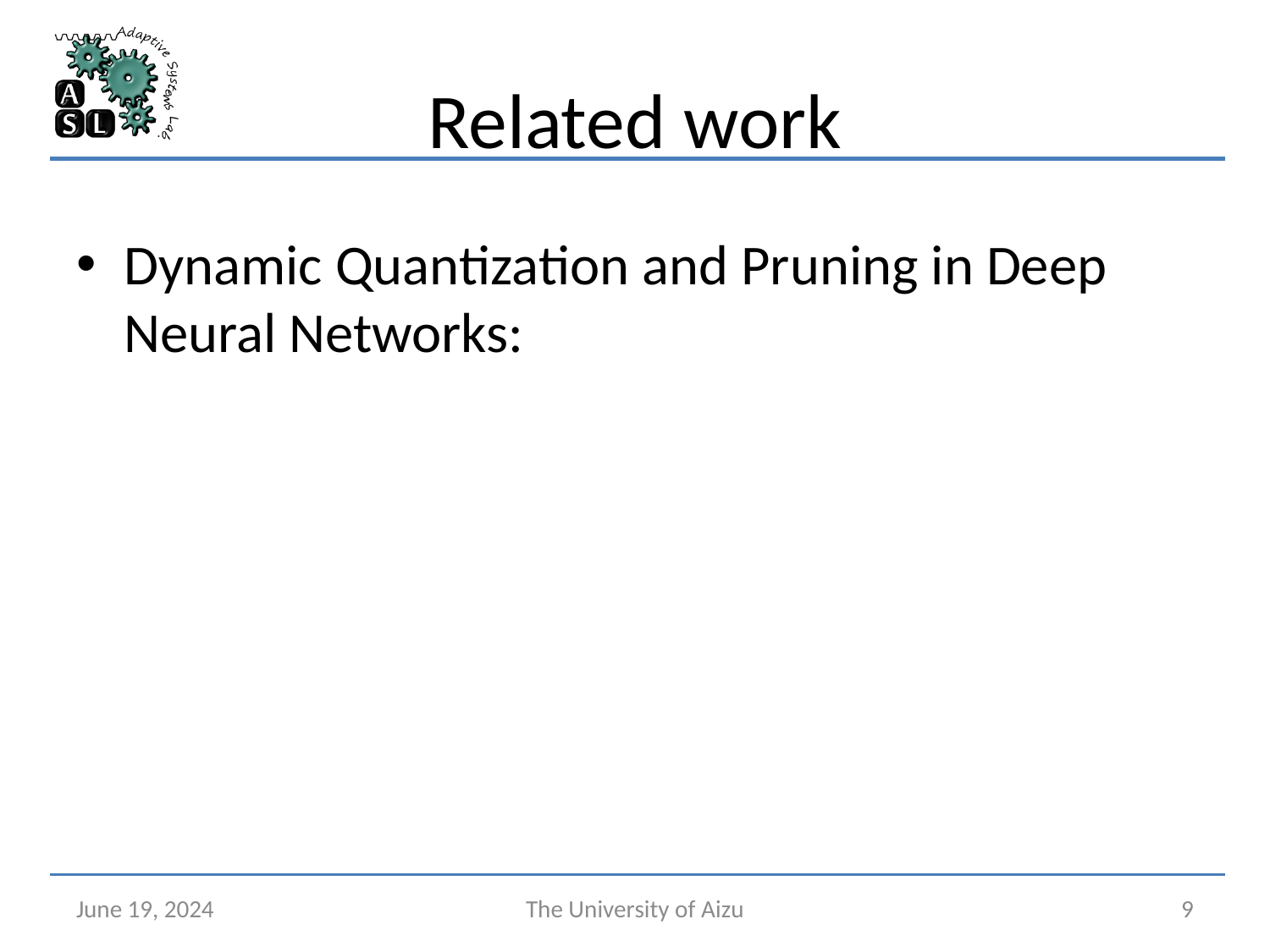

# Related work
Dynamic Quantization and Pruning in Deep Neural Networks:

June 19, 2024
The University of Aizu
9